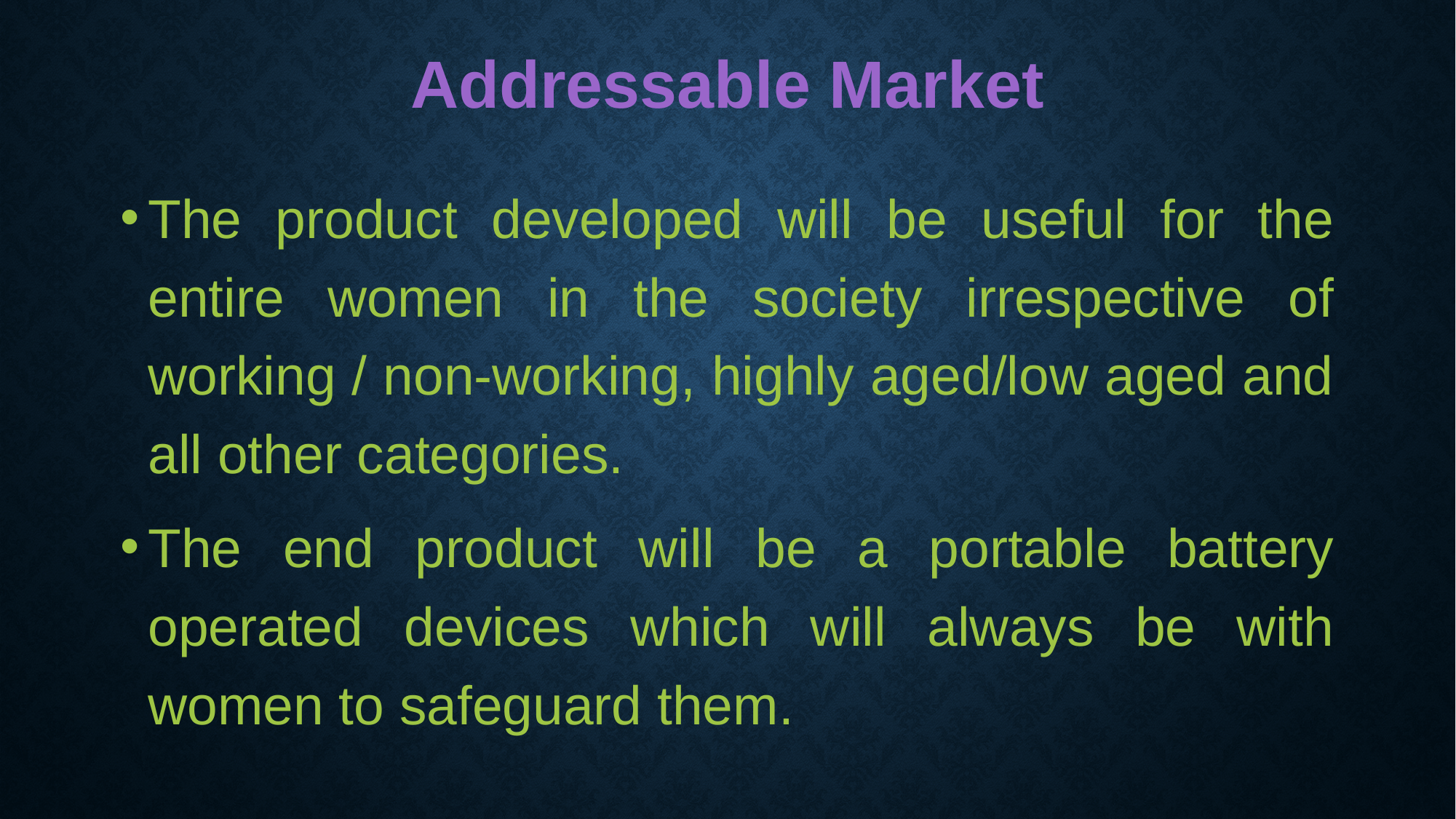

Addressable Market
The product developed will be useful for the entire women in the society irrespective of working / non-working, highly aged/low aged and all other categories.
The end product will be a portable battery operated devices which will always be with women to safeguard them.